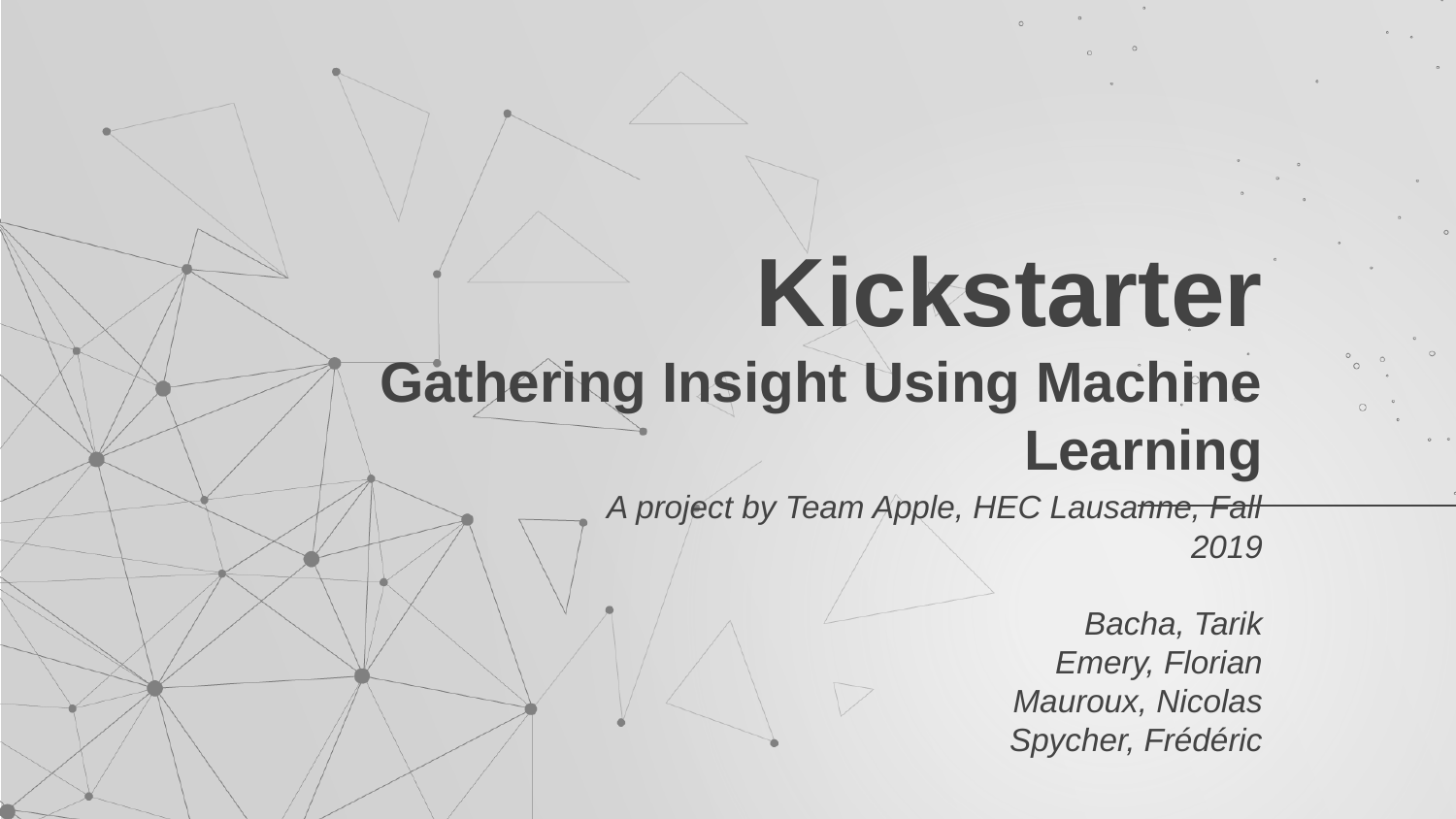

# Kickstarter Gathering Insight Using Machine Learning
A project by Team Apple, HEC Lausanne, Fall 2019

Bacha, Tarik
Emery, Florian
Mauroux, Nicolas
Spycher, Frédéric